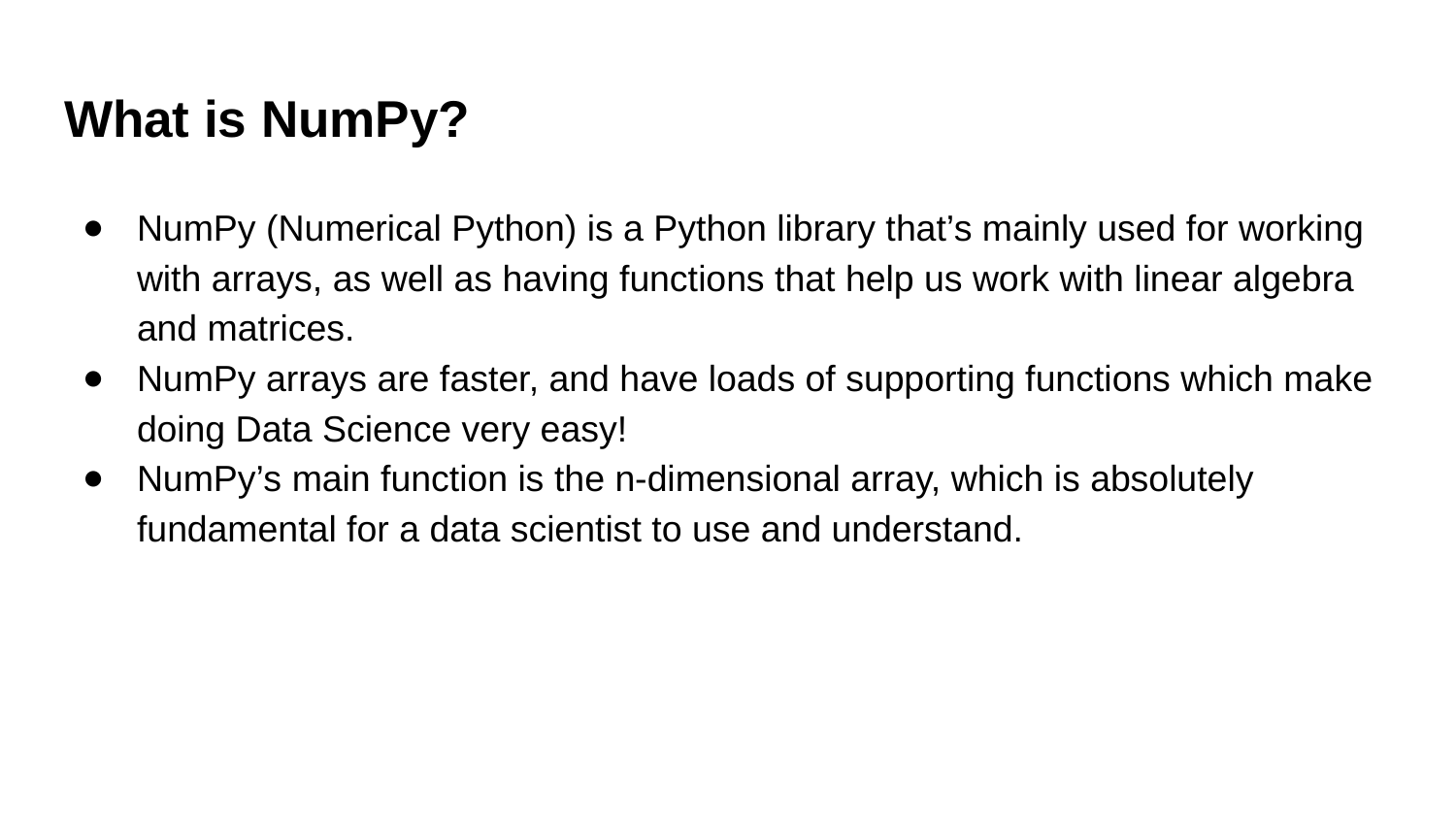

# What is NumPy?
NumPy (Numerical Python) is a Python library that’s mainly used for working with arrays, as well as having functions that help us work with linear algebra and matrices.
NumPy arrays are faster, and have loads of supporting functions which make doing Data Science very easy!
NumPy’s main function is the n-dimensional array, which is absolutely fundamental for a data scientist to use and understand.